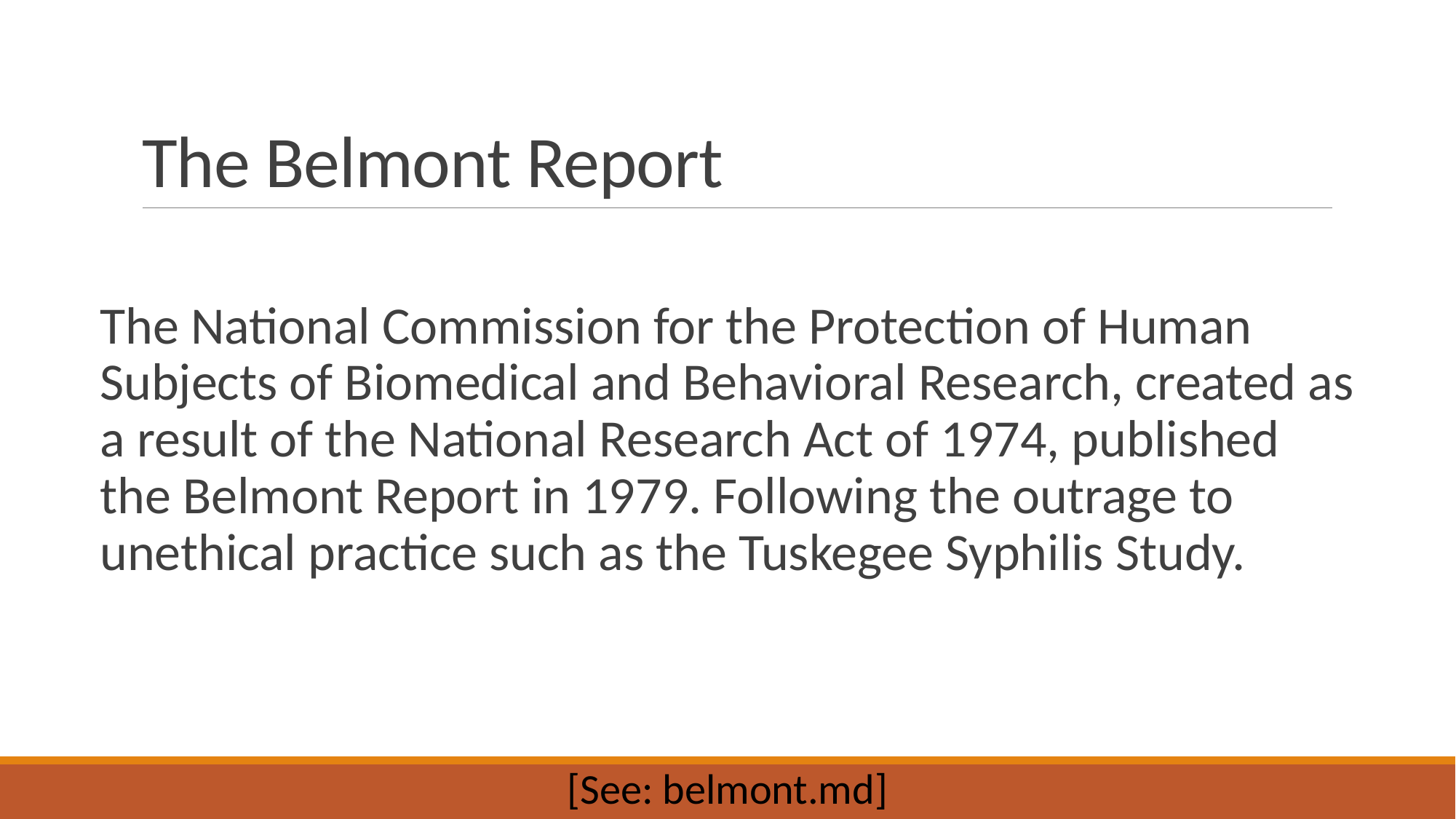

# The Belmont Report
The National Commission for the Protection of Human Subjects of Biomedical and Behavioral Research, created as a result of the National Research Act of 1974, published the Belmont Report in 1979. Following the outrage to unethical practice such as the Tuskegee Syphilis Study.
[See: belmont.md]